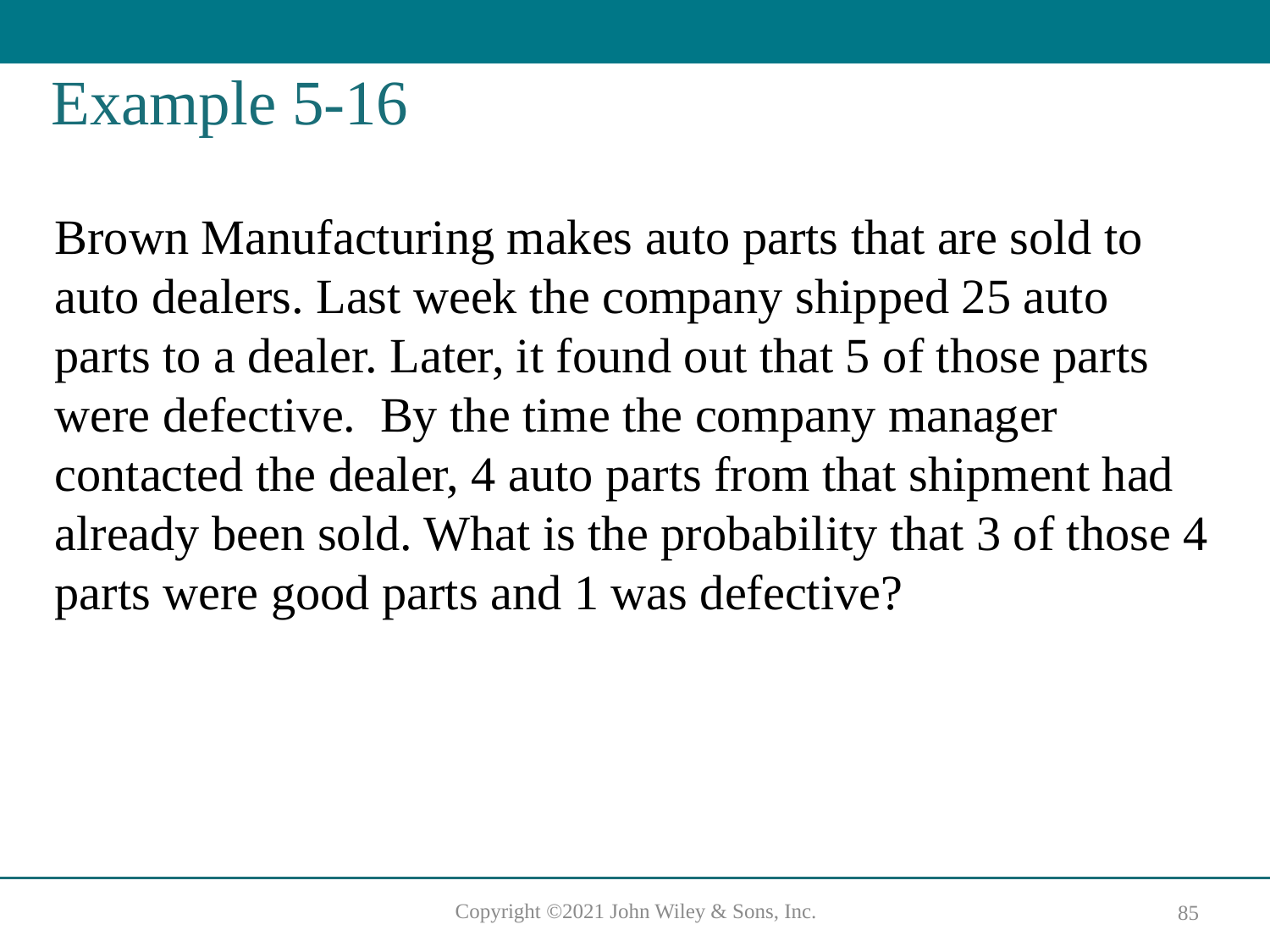

# Example 5-16
Brown Manufacturing makes auto parts that are sold to auto dealers. Last week the company shipped 25 auto parts to a dealer. Later, it found out that 5 of those parts were defective.  By the time the company manager contacted the dealer, 4 auto parts from that shipment had already been sold. What is the probability that 3 of those 4 parts were good parts and 1 was defective?